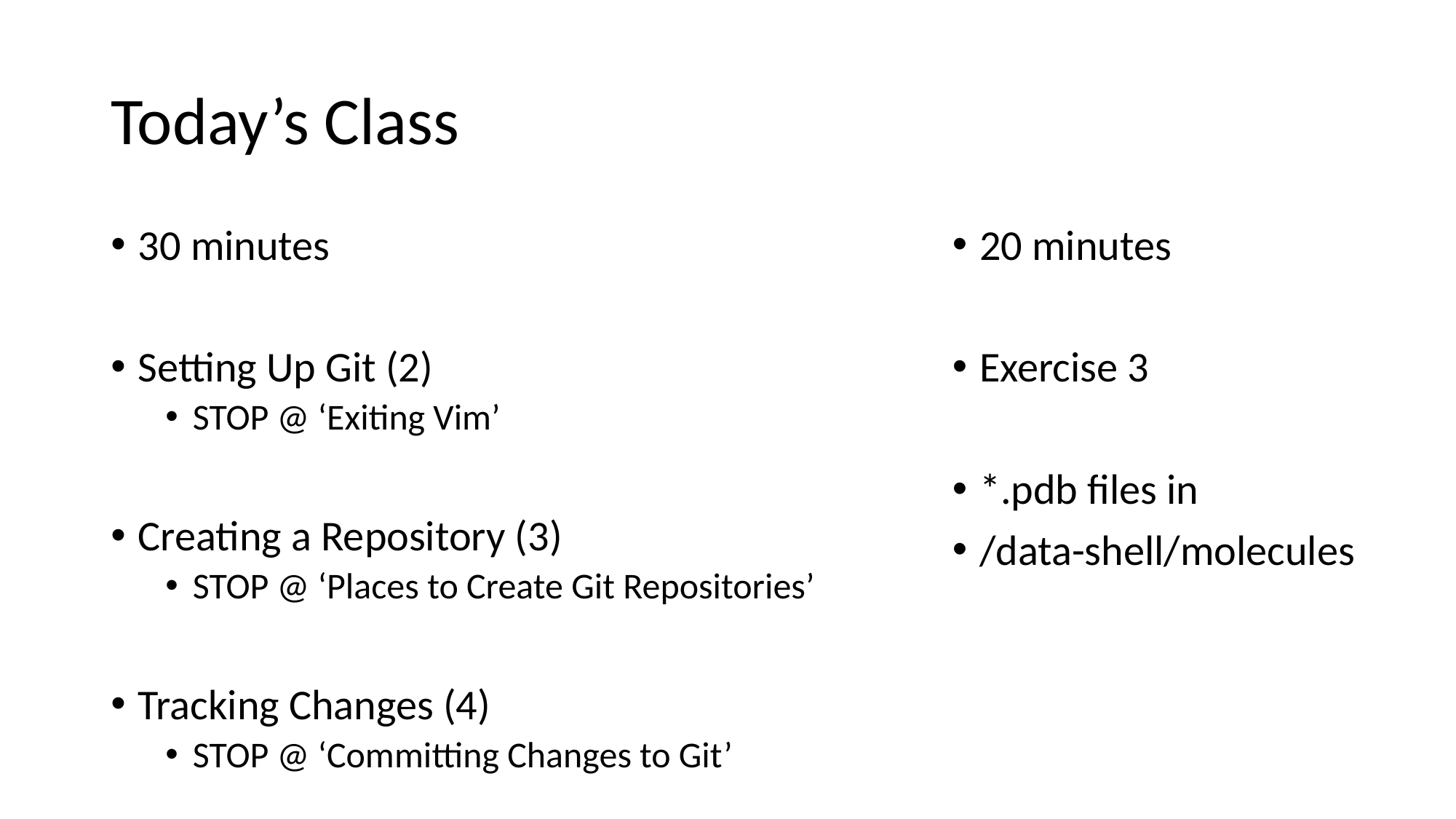

# Today’s Class
30 minutes

Setting Up Git (2)
STOP @ ‘Exiting Vim’

Creating a Repository (3)
STOP @ ‘Places to Create Git Repositories’

Tracking Changes (4)
STOP @ ‘Committing Changes to Git’
20 minutes

Exercise 3

*.pdb files in
/data-shell/molecules